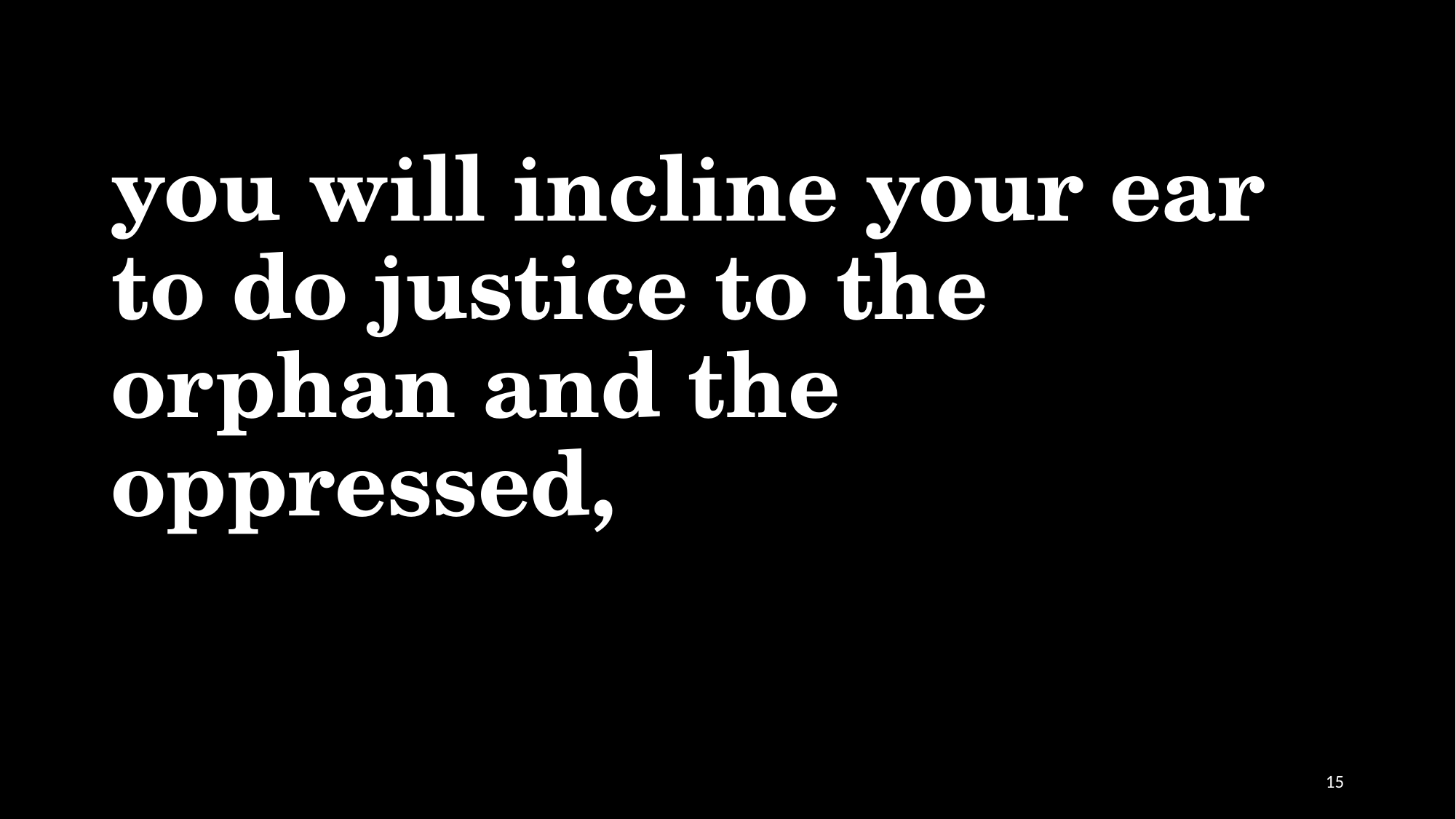

# you will incline your ear to do justice to the orphan and the oppressed,
15